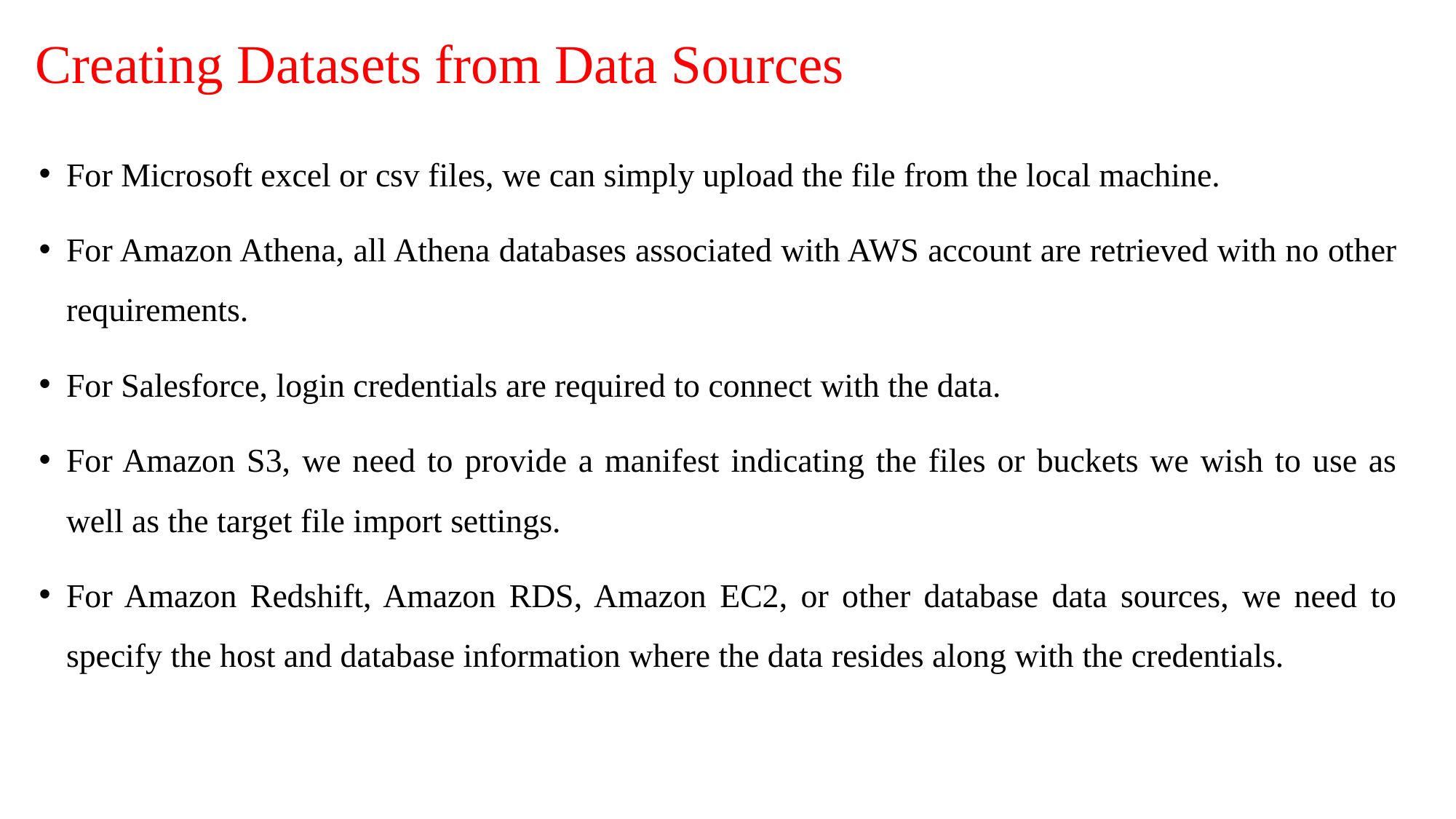

# Creating Datasets from Data Sources
For Microsoft excel or csv files, we can simply upload the file from the local machine.
For Amazon Athena, all Athena databases associated with AWS account are retrieved with no other requirements.
For Salesforce, login credentials are required to connect with the data.
For Amazon S3, we need to provide a manifest indicating the files or buckets we wish to use as well as the target file import settings.
For Amazon Redshift, Amazon RDS, Amazon EC2, or other database data sources, we need to specify the host and database information where the data resides along with the credentials.